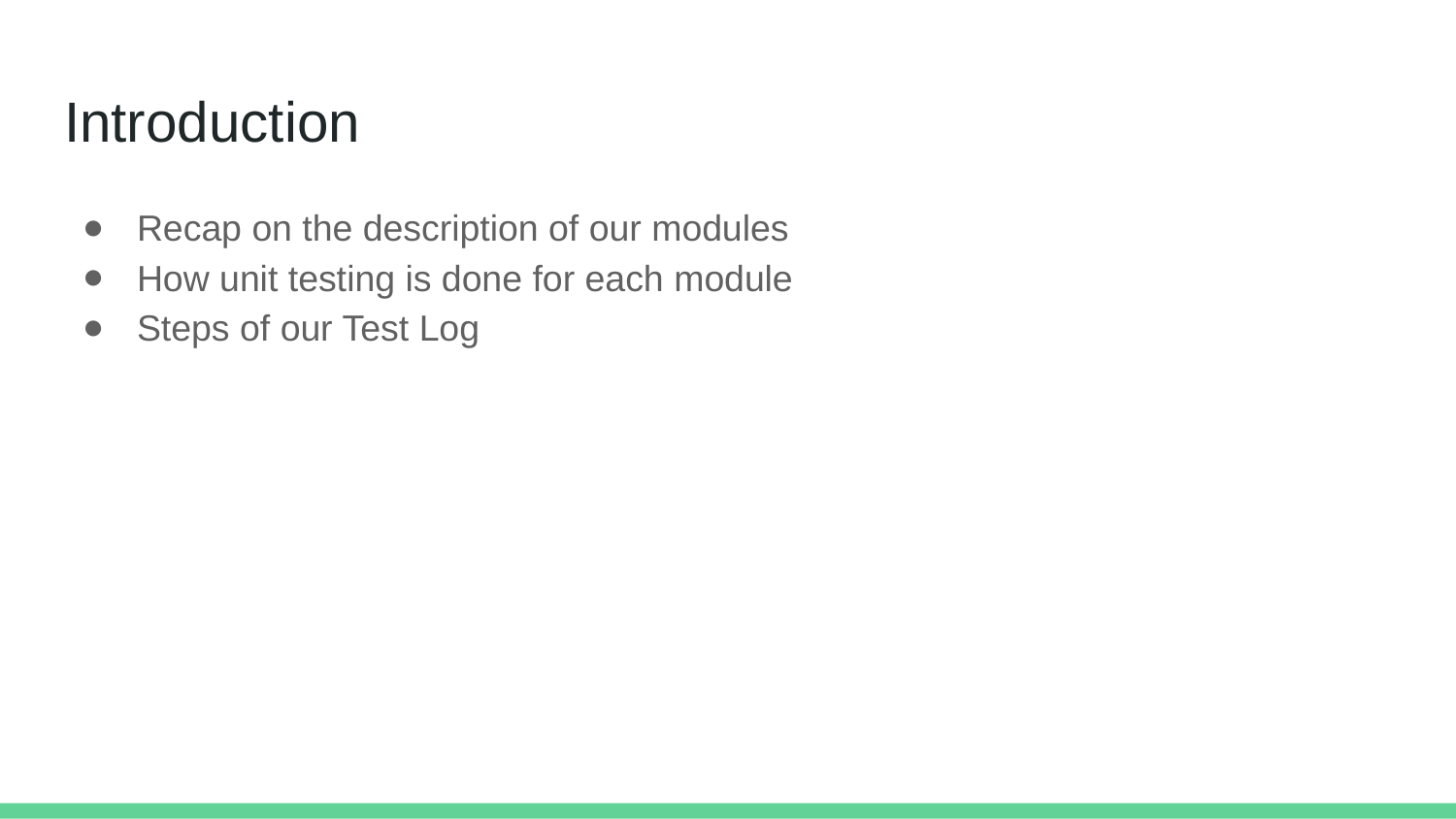

# Introduction
Recap on the description of our modules
How unit testing is done for each module
Steps of our Test Log